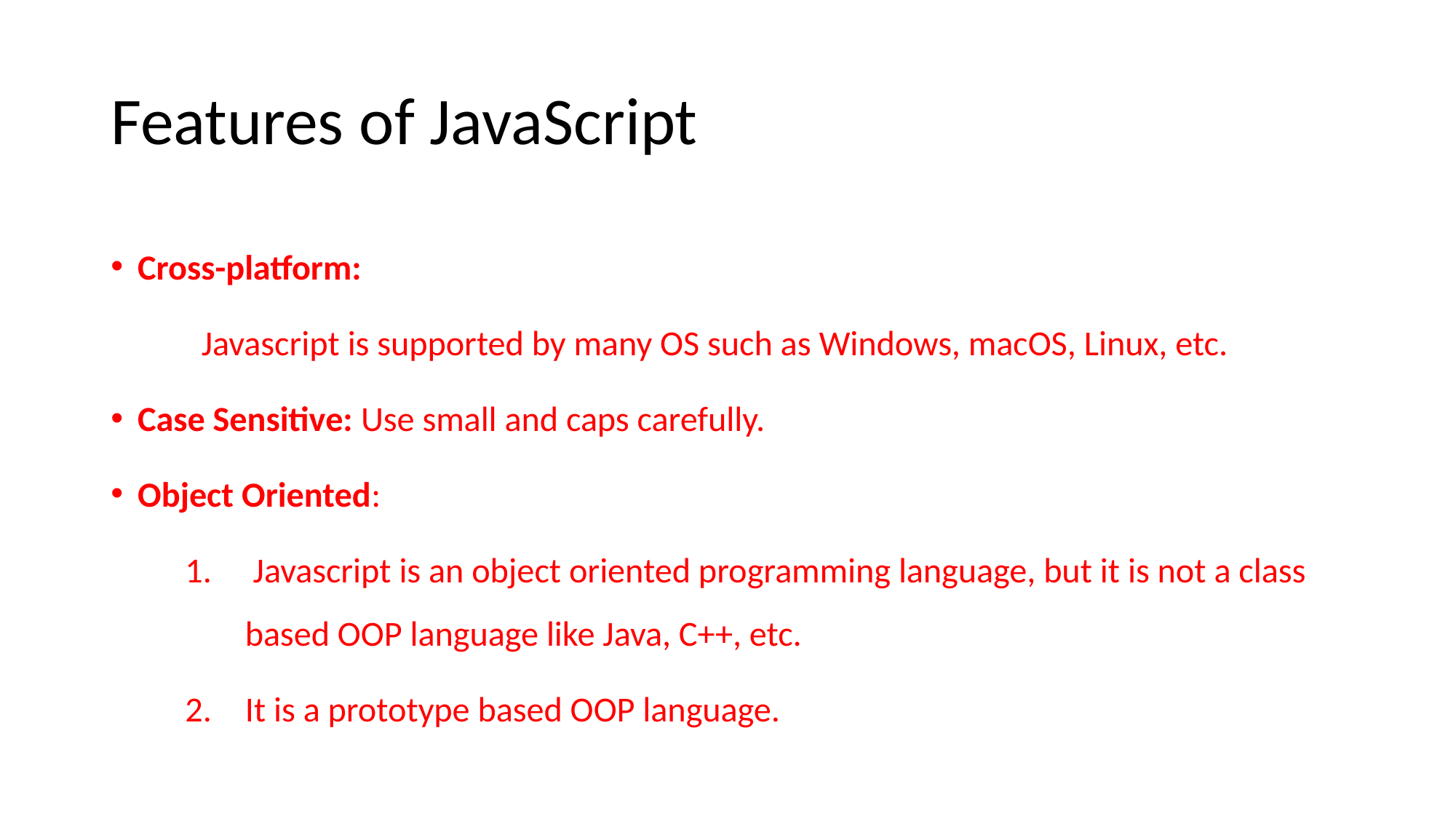

# Features of JavaScript
Cross-platform:
	Javascript is supported by many OS such as Windows, macOS, Linux, etc.
Case Sensitive: Use small and caps carefully.
Object Oriented:
 Javascript is an object oriented programming language, but it is not a class based OOP language like Java, C++, etc.
It is a prototype based OOP language.